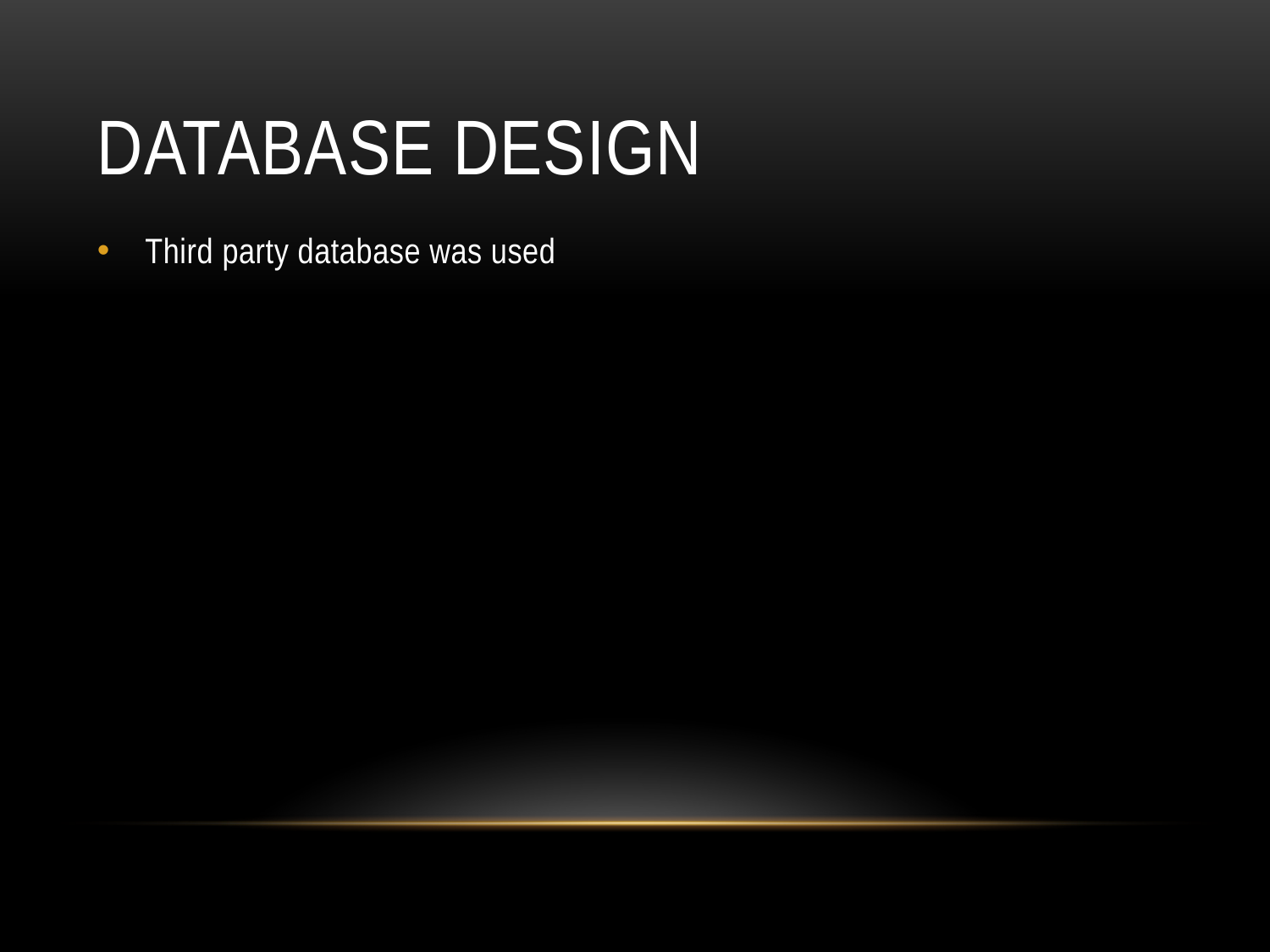

# database design
Third party database was used